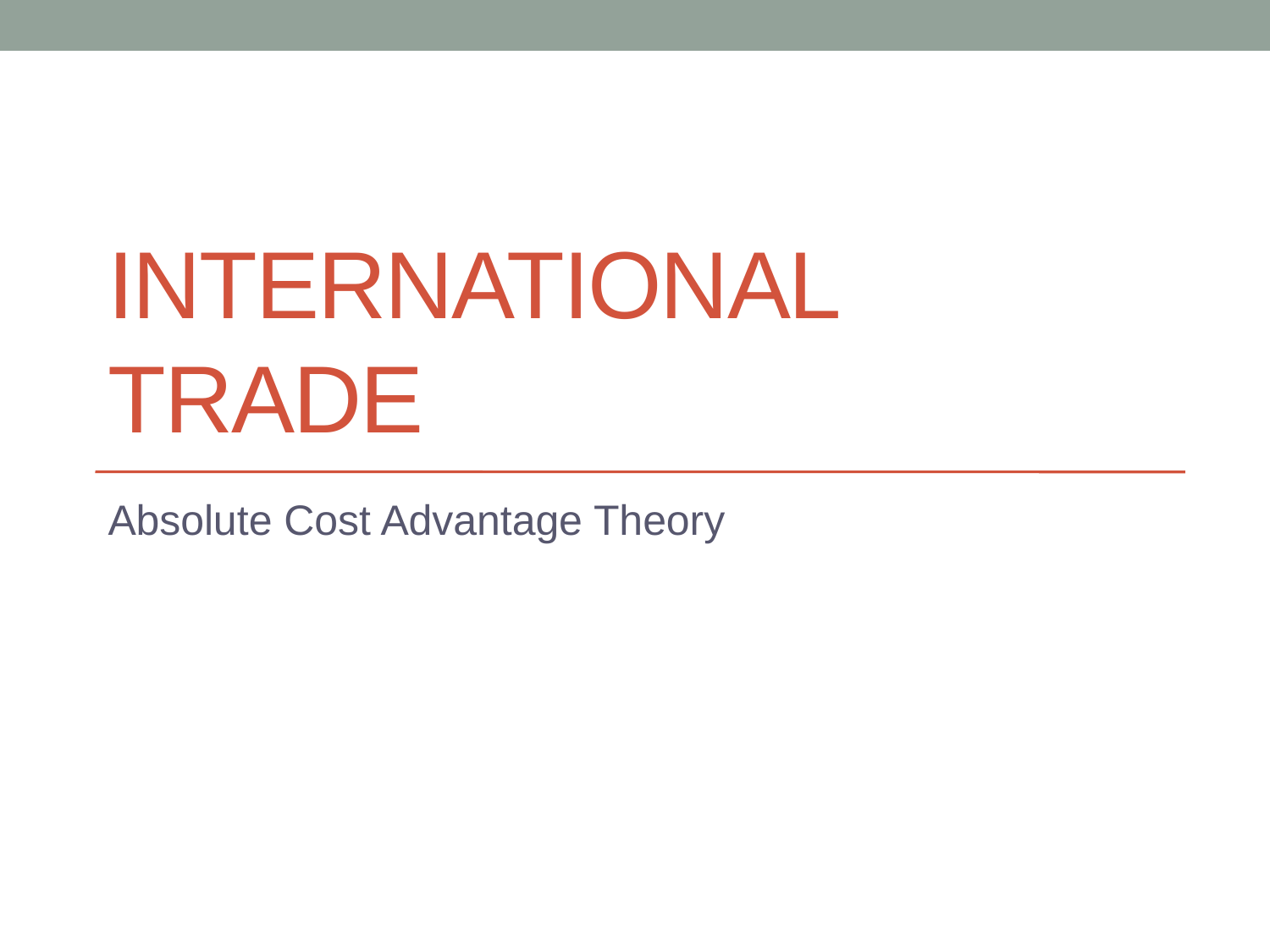

# International Trade
Absolute Cost Advantage Theory